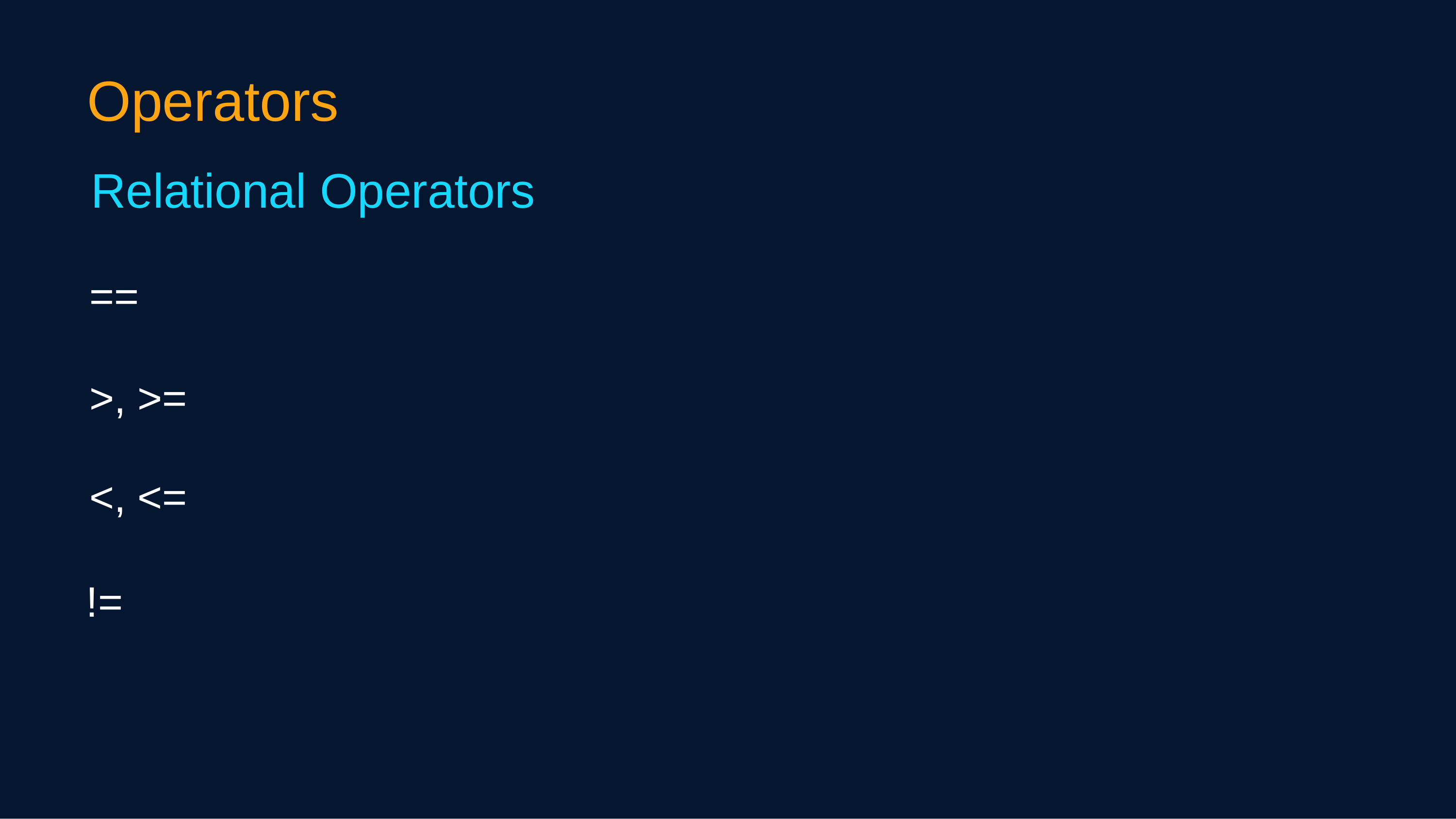

Operators
Relational Operators
==
>, >=
<, <=
!=